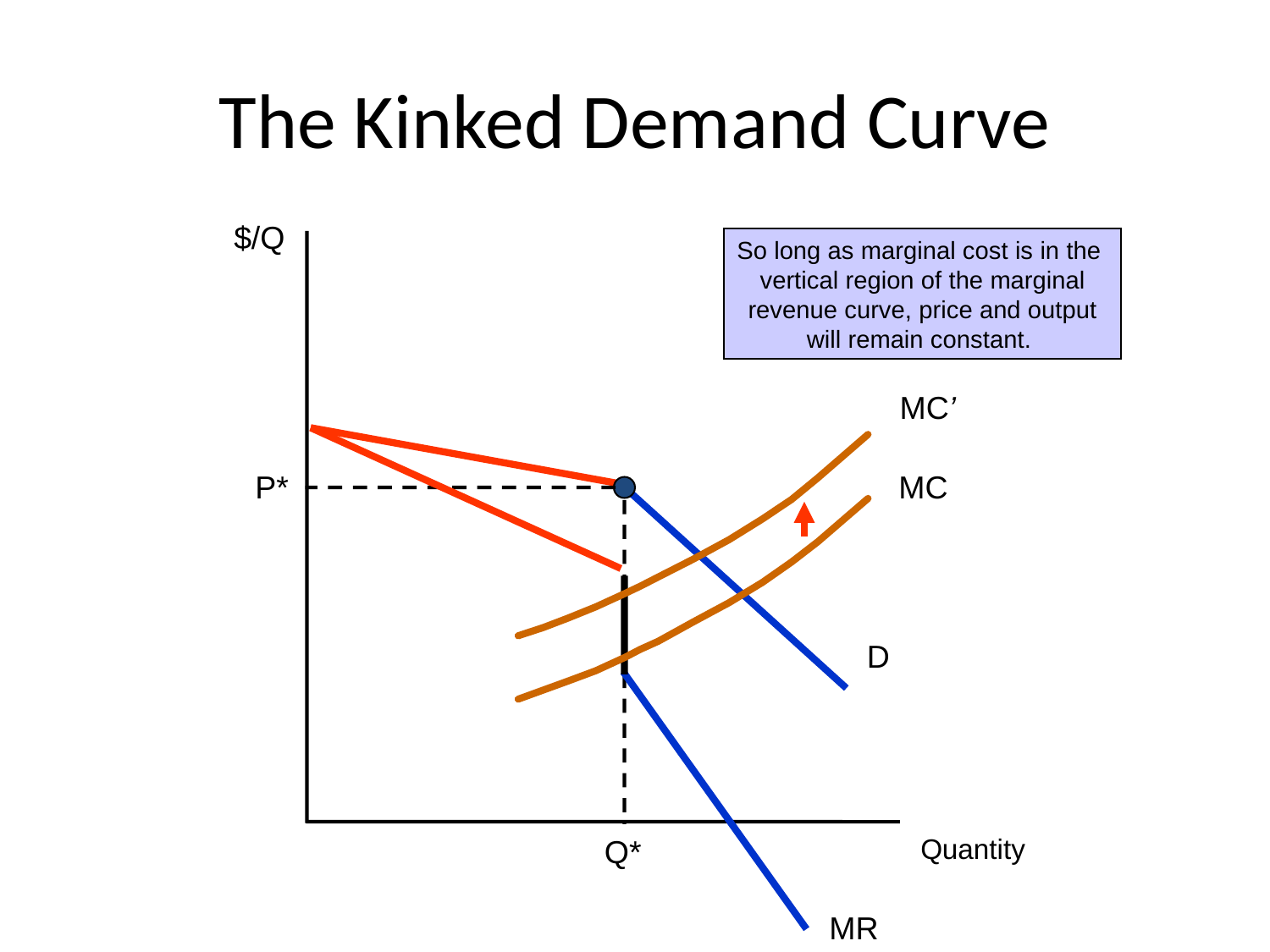

# The Kinked Demand Curve
$/Q
So long as marginal cost is in the
vertical region of the marginal
 revenue curve, price and output
will remain constant.
MC’

MC

D

P*

Q*

Quantity
MR